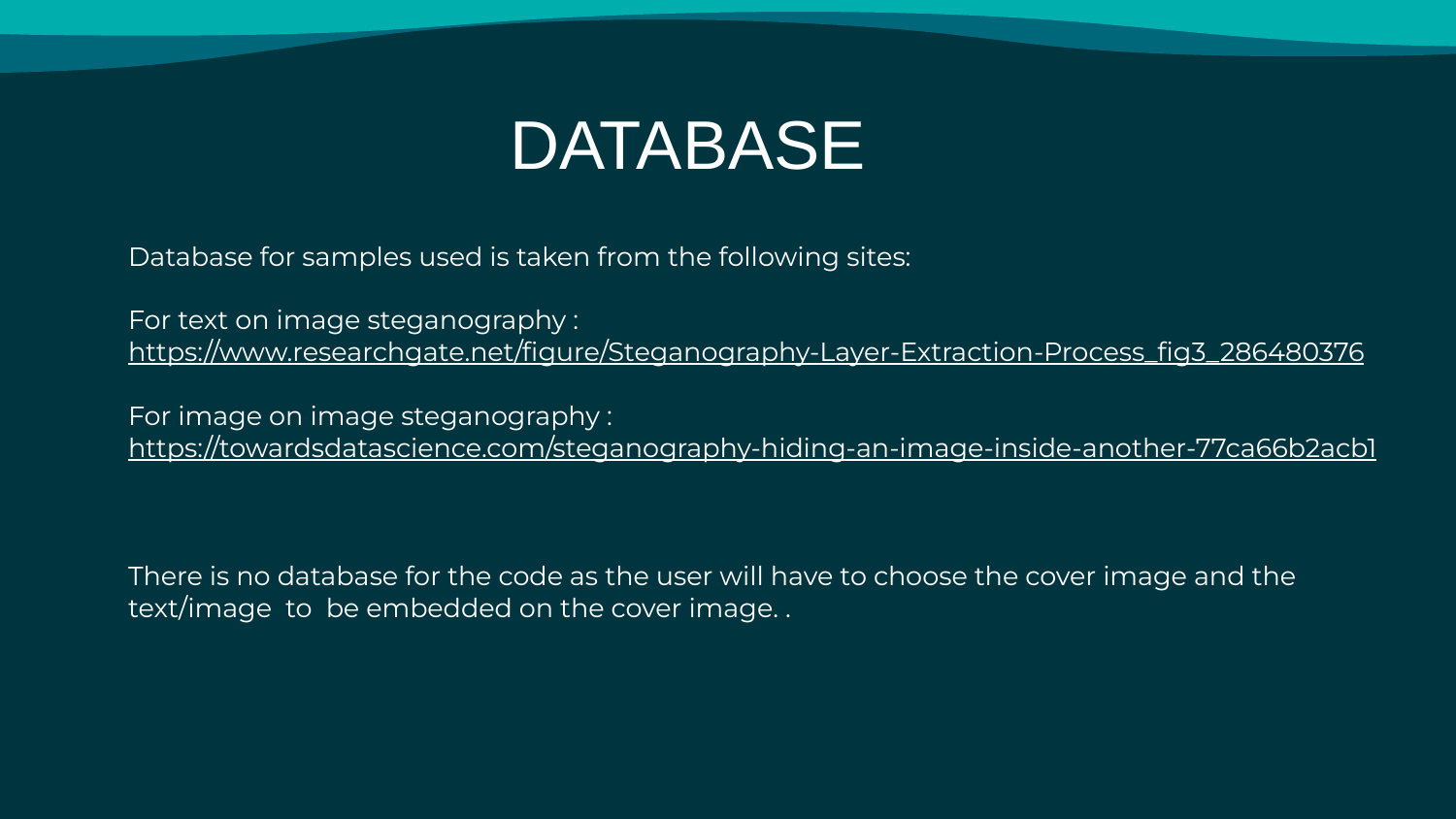

# DATABASE
Database for samples used is taken from the following sites:
For text on image steganography : https://www.researchgate.net/figure/Steganography-Layer-Extraction-Process_fig3_286480376
For image on image steganography :https://towardsdatascience.com/steganography-hiding-an-image-inside-another-77ca66b2acb1

There is no database for the code as the user will have to choose the cover image and the text/image  to  be embedded on the cover image. .